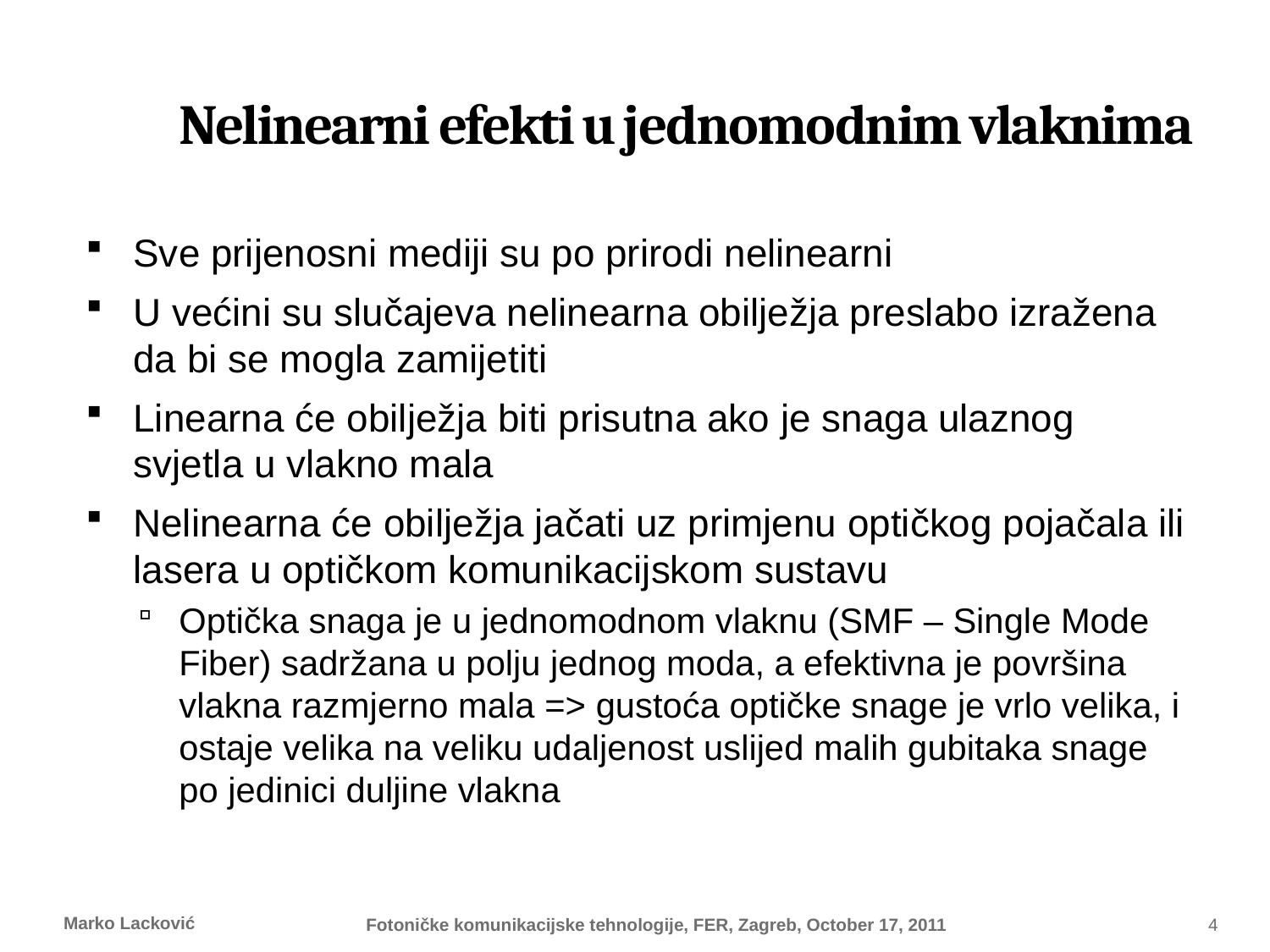

# Nelinearni efekti u jednomodnim vlaknima
Sve prijenosni mediji su po prirodi nelinearni
U većini su slučajeva nelinearna obilježja preslabo izražena da bi se mogla zamijetiti
Linearna će obilježja biti prisutna ako je snaga ulaznog svjetla u vlakno mala
Nelinearna će obilježja jačati uz primjenu optičkog pojačala ili lasera u optičkom komunikacijskom sustavu
Optička snaga je u jednomodnom vlaknu (SMF – Single Mode Fiber) sadržana u polju jednog moda, a efektivna je površina vlakna razmjerno mala => gustoća optičke snage je vrlo velika, i ostaje velika na veliku udaljenost uslijed malih gubitaka snage po jedinici duljine vlakna